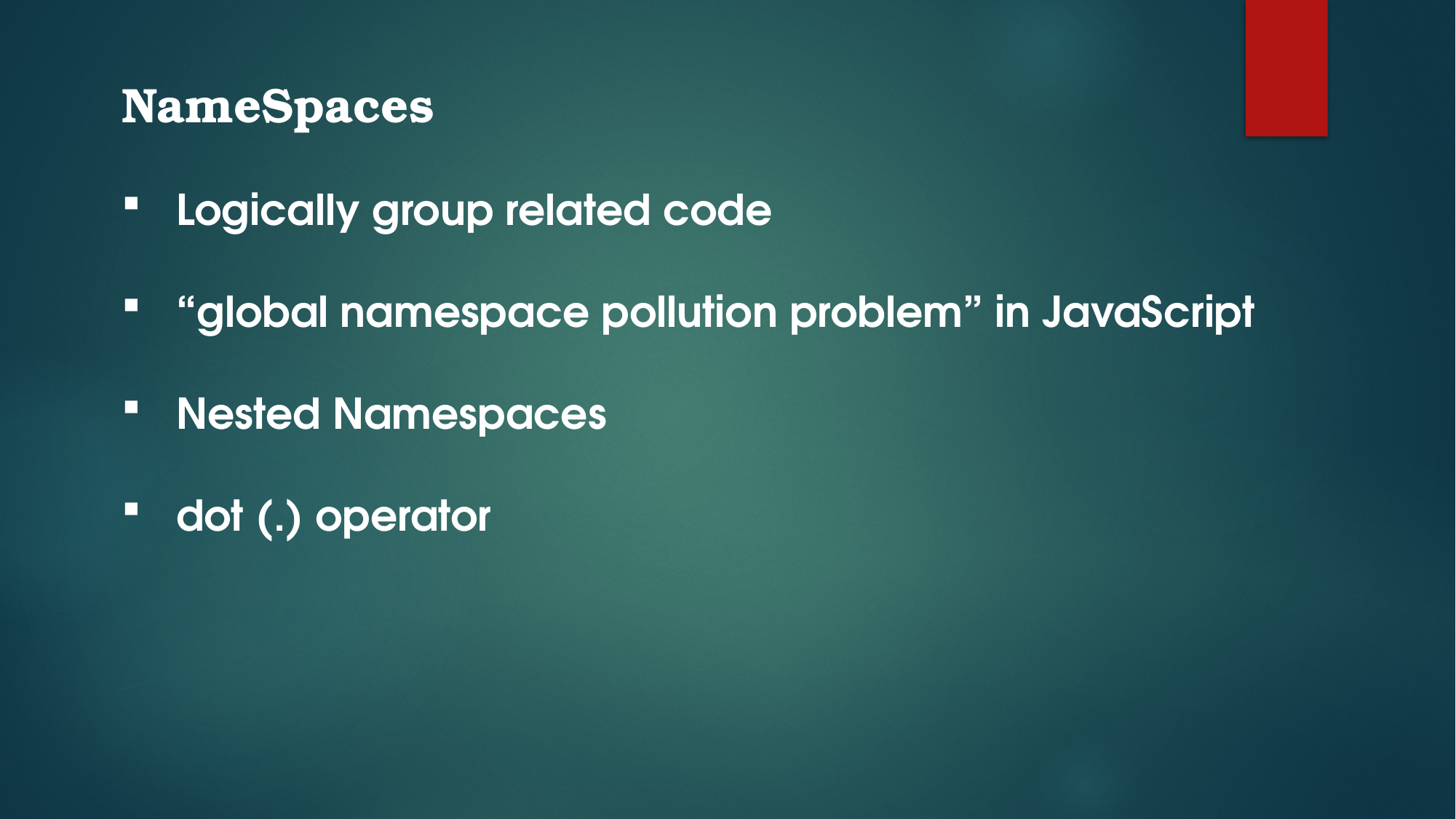

NameSpaces

Logically group related code

“global namespace pollution problem” in JavaScript

Nested Namespaces

dot (.) operator